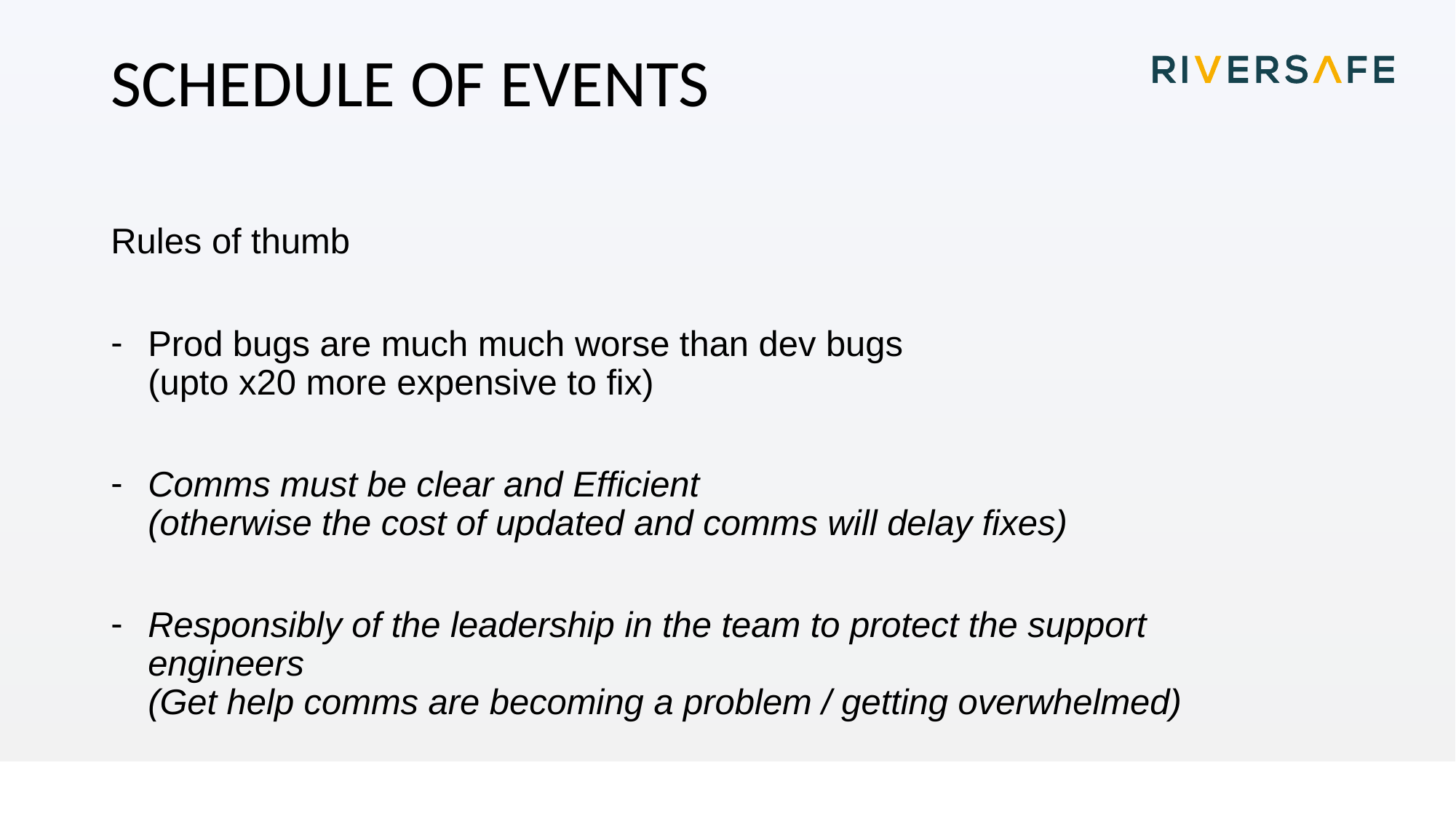

# SCHEDULE OF EVENTS
Rules of thumb

Prod bugs are much much worse than dev bugs
(upto x20 more expensive to fix)

Comms must be clear and Efficient
(otherwise the cost of updated and comms will delay fixes)

Responsibly of the leadership in the team to protect the support engineers
(Get help comms are becoming a problem / getting overwhelmed)